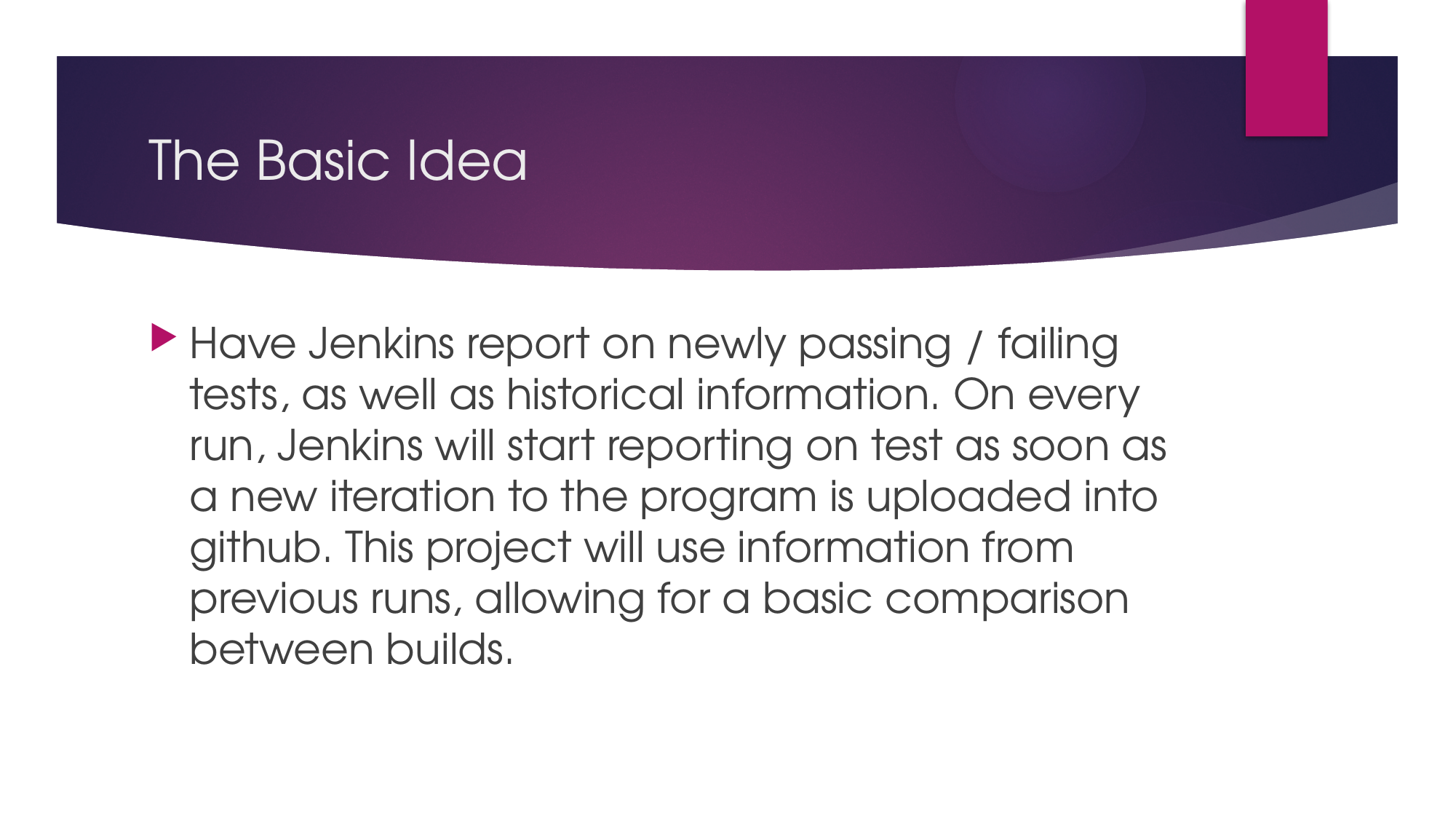

# The Basic Idea
Have Jenkins report on newly passing / failing tests, as well as historical information. On every run, Jenkins will start reporting on test as soon as a new iteration to the program is uploaded into github. This project will use information from previous runs, allowing for a basic comparison between builds.